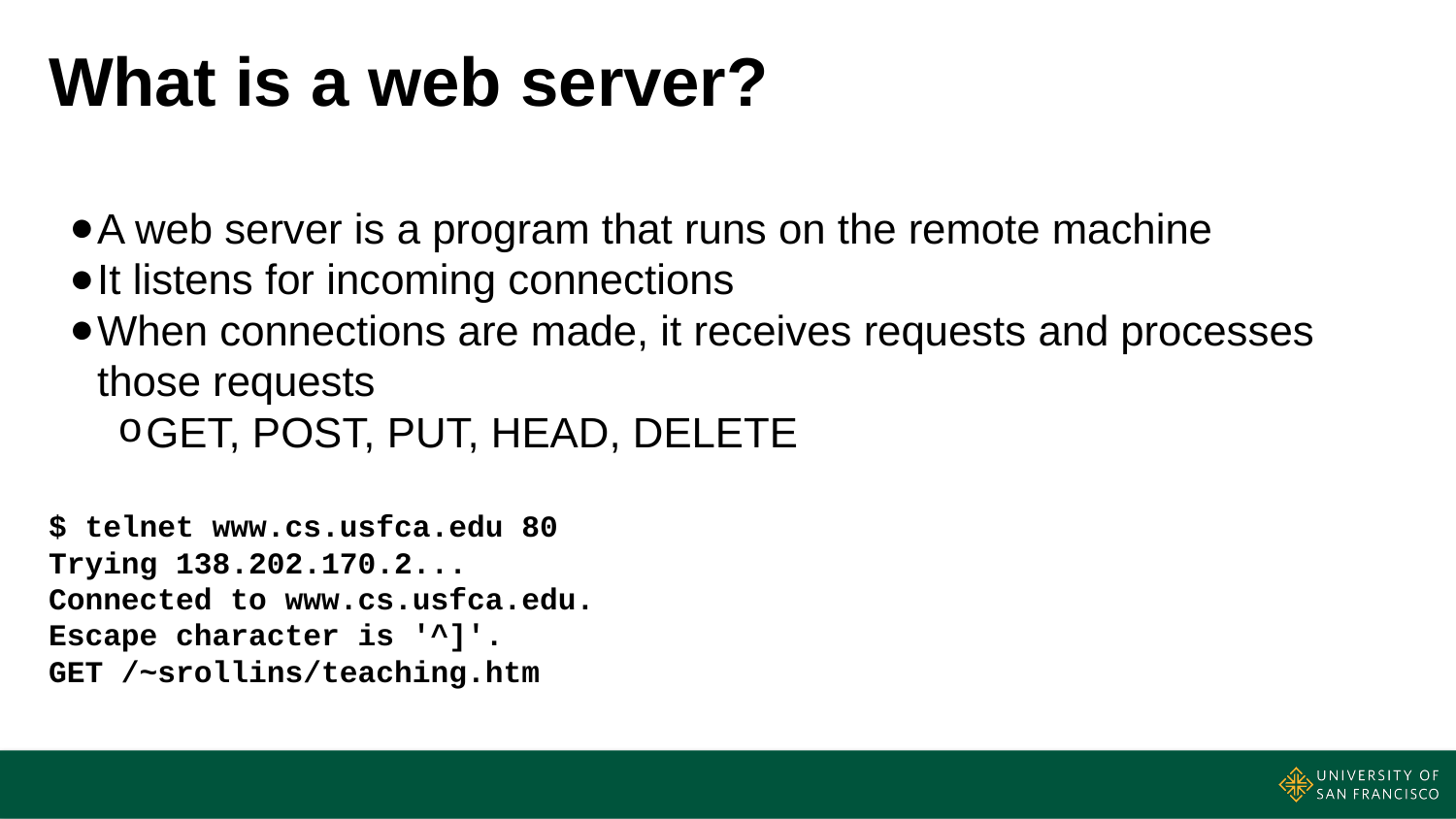

# What is a web server?
A web server is a program that runs on the remote machine
It listens for incoming connections
When connections are made, it receives requests and processes those requests
GET, POST, PUT, HEAD, DELETE

$ telnet www.cs.usfca.edu 80
Trying 138.202.170.2...
Connected to www.cs.usfca.edu.
Escape character is '^]'.
GET /~srollins/teaching.htm